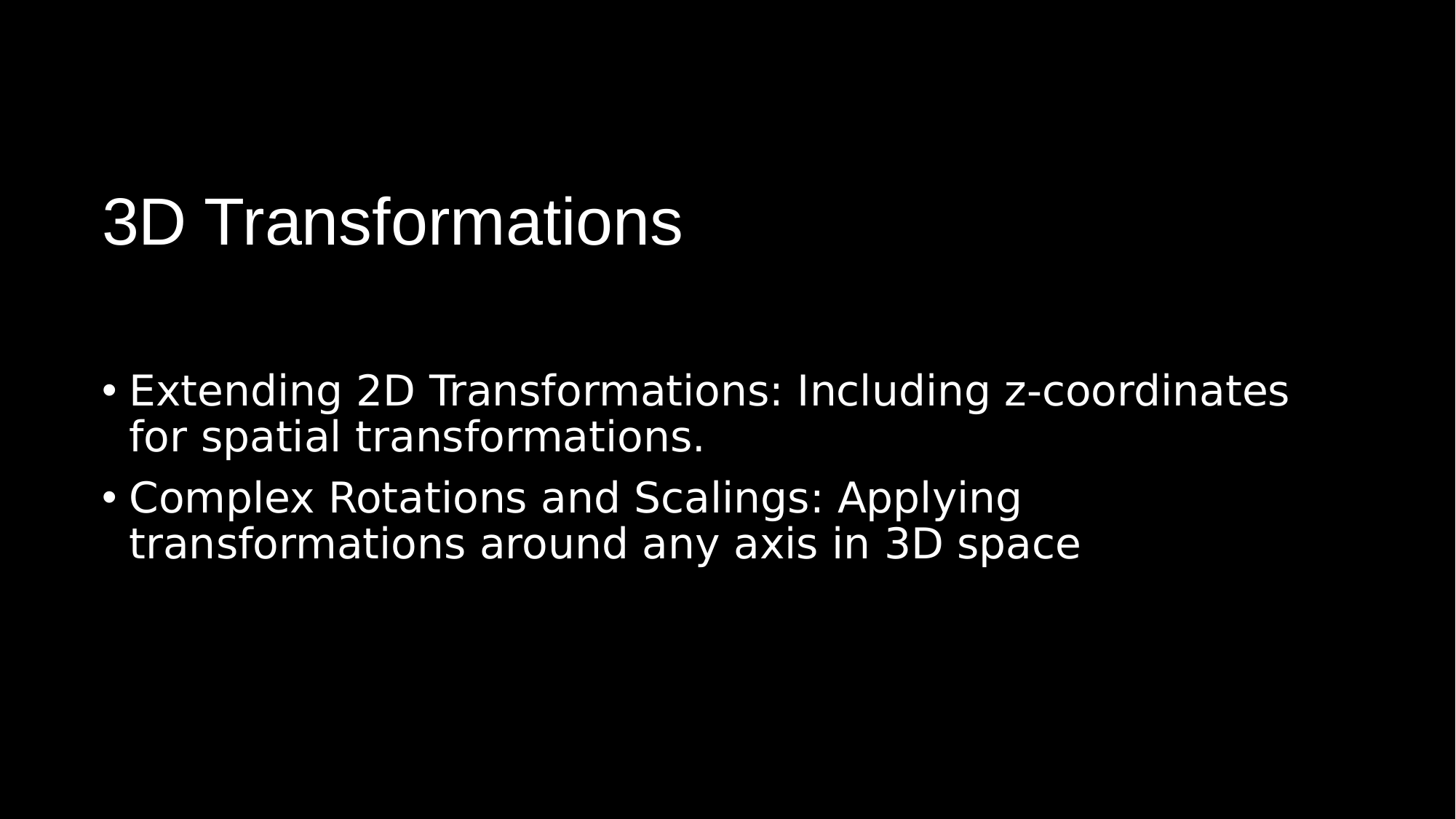

# 3D Transformations
Extending 2D Transformations: Including z-coordinates for spatial transformations.
Complex Rotations and Scalings: Applying transformations around any axis in 3D space